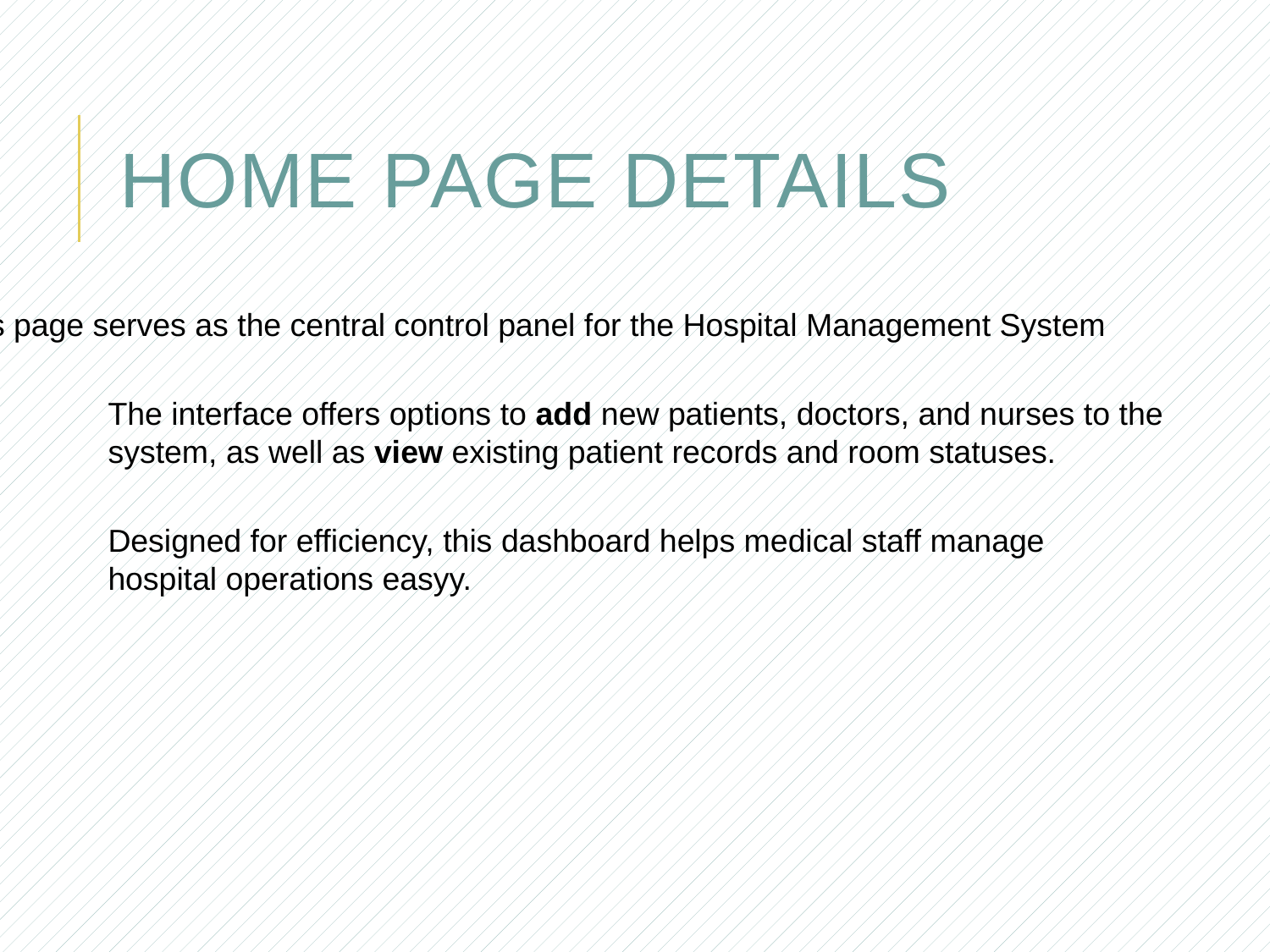

# Home page details
This page serves as the central control panel for the Hospital Management System
The interface offers options to add new patients, doctors, and nurses to the system, as well as view existing patient records and room statuses.
Designed for efficiency, this dashboard helps medical staff manage hospital operations easyy.